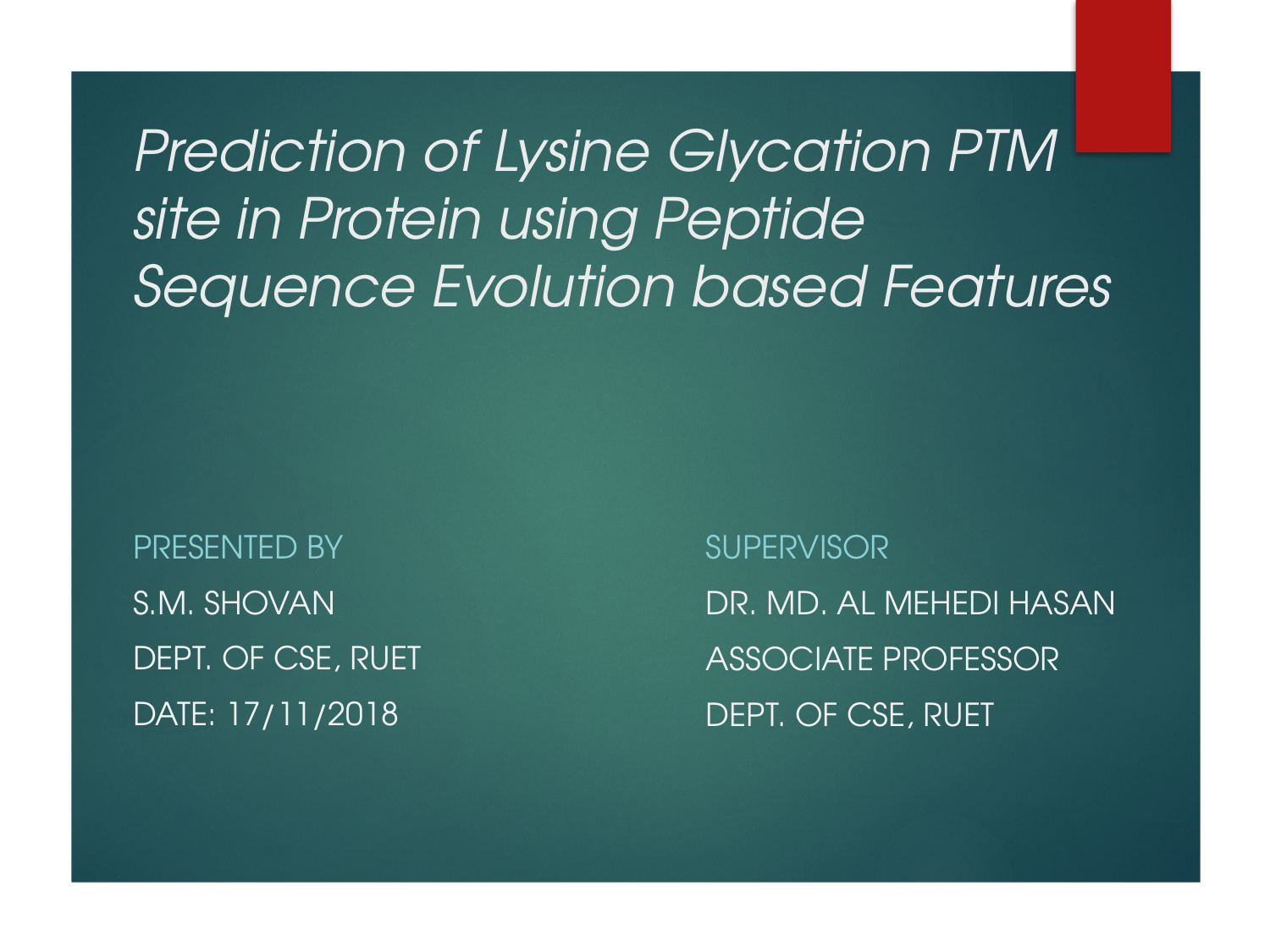

# Prediction of Lysine Glycation PTM site in Protein using Peptide Sequence Evolution based Features
Presented by
S.M. Shovan
Dept. of CSE, RUET
Date: 17/11/2018
Supervisor
Dr. Md. Al mehedi hasan
Associate Professor
Dept. of cse, ruet